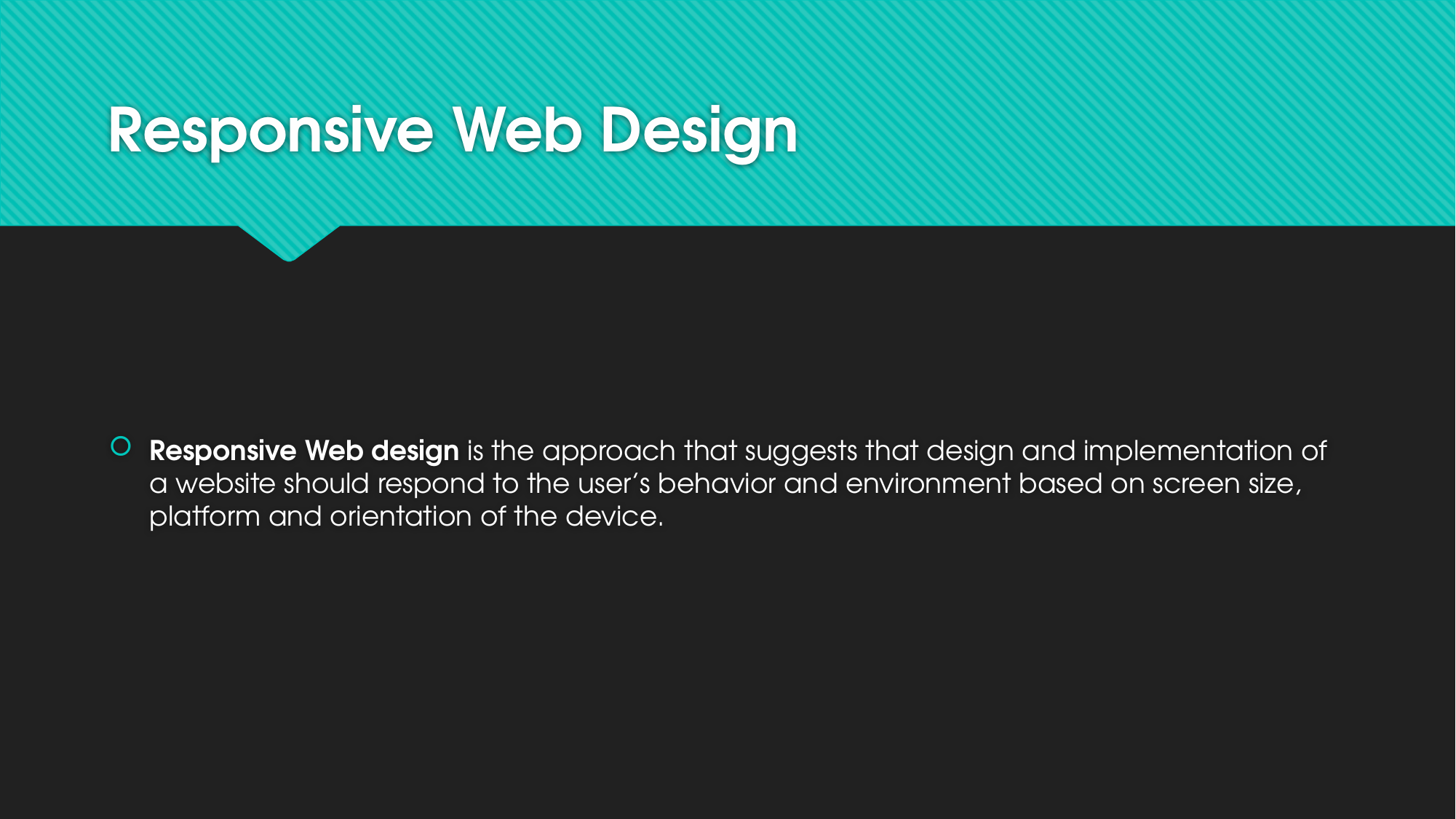

# Responsive Web Design
Responsive Web design is the approach that suggests that design and implementation of a website should respond to the user’s behavior and environment based on screen size, platform and orientation of the device.